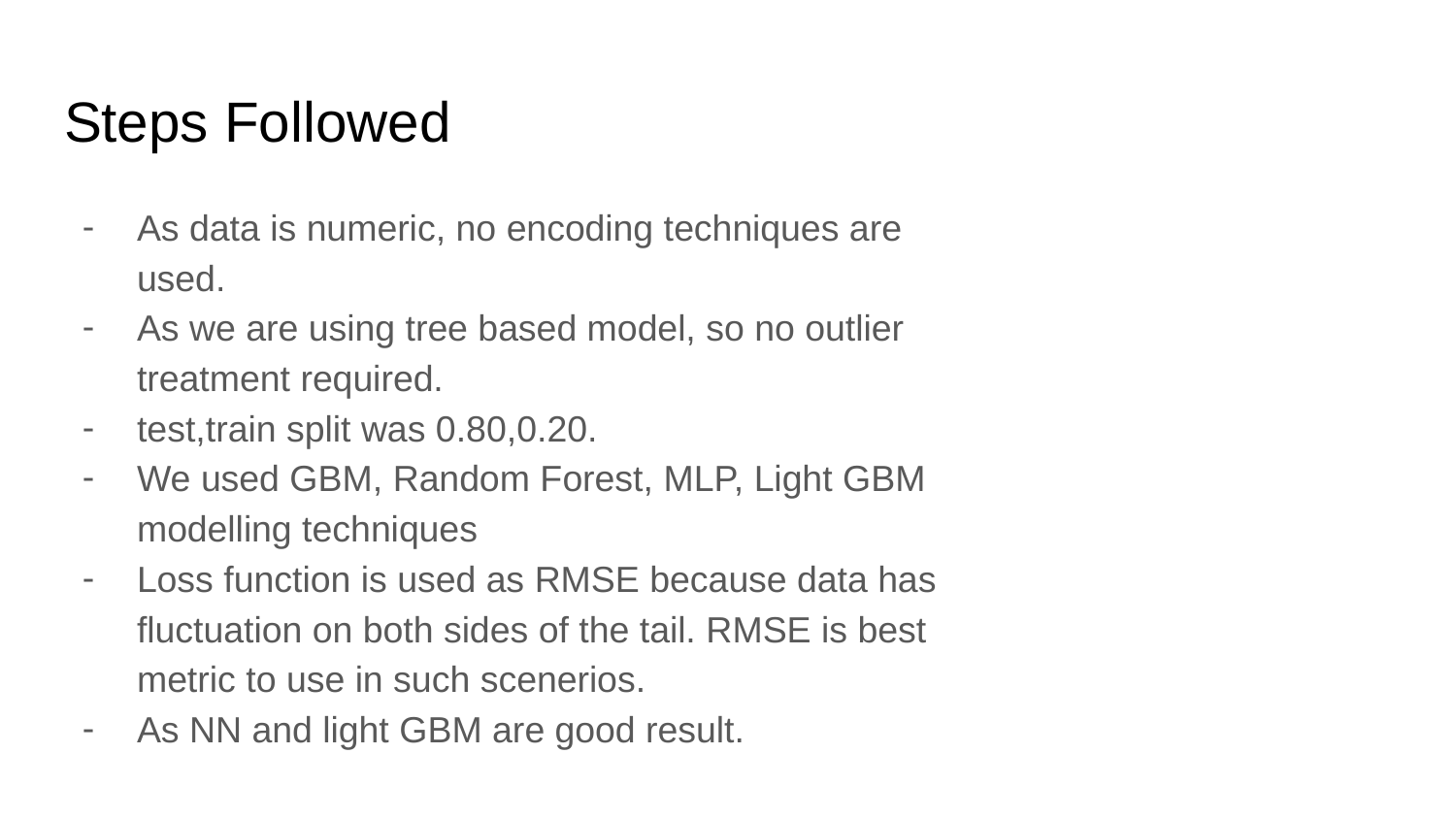

# Steps Followed
As data is numeric, no encoding techniques are used.
As we are using tree based model, so no outlier treatment required.
test,train split was 0.80,0.20.
We used GBM, Random Forest, MLP, Light GBM modelling techniques
Loss function is used as RMSE because data has fluctuation on both sides of the tail. RMSE is best metric to use in such scenerios.
As NN and light GBM are good result.